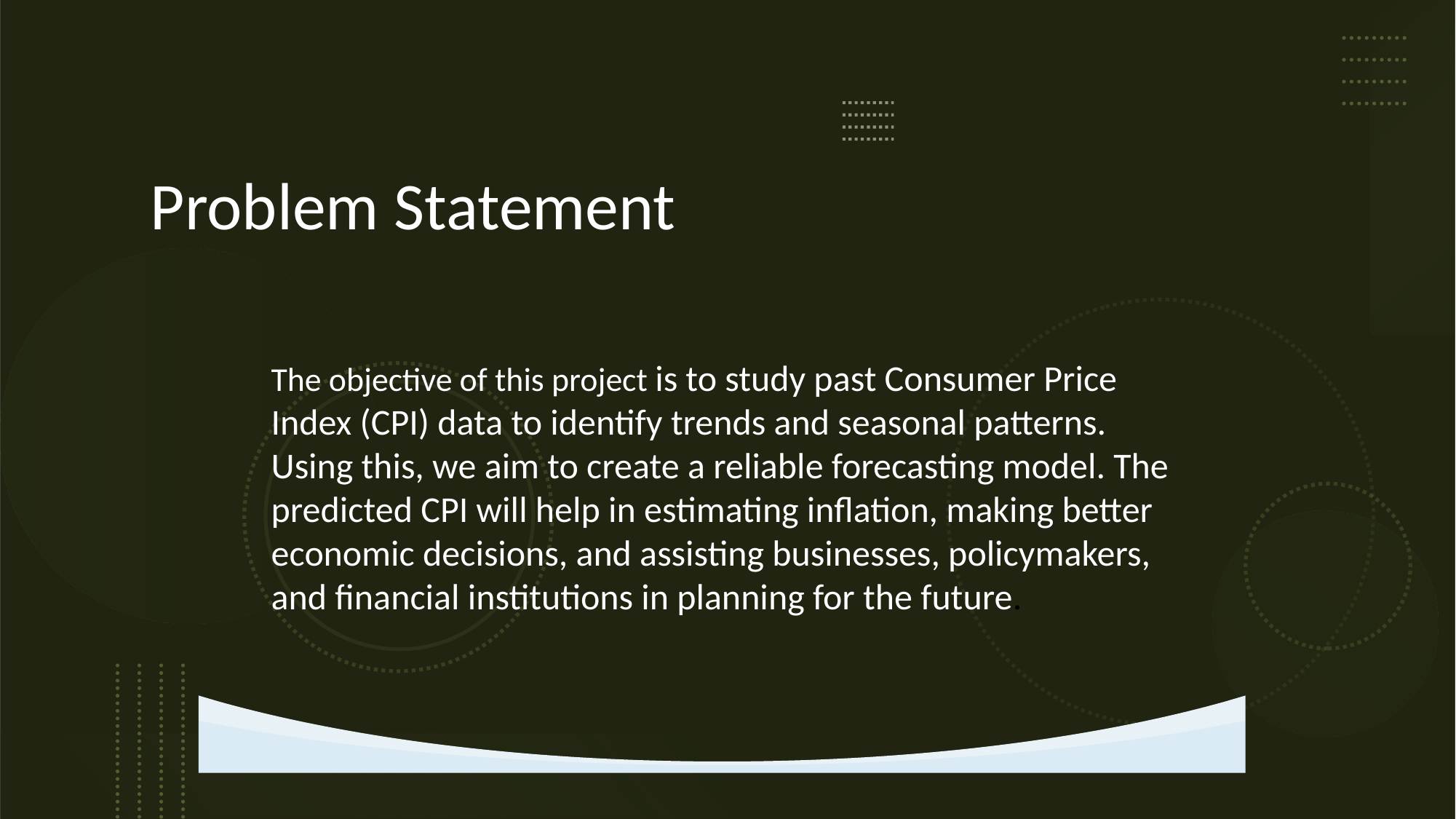

Problem Statement

The objective of this project is to study past Consumer Price Index (CPI) data to identify trends and seasonal patterns. Using this, we aim to create a reliable forecasting model. The predicted CPI will help in estimating inflation, making better economic decisions, and assisting businesses, policymakers, and financial institutions in planning for the future.